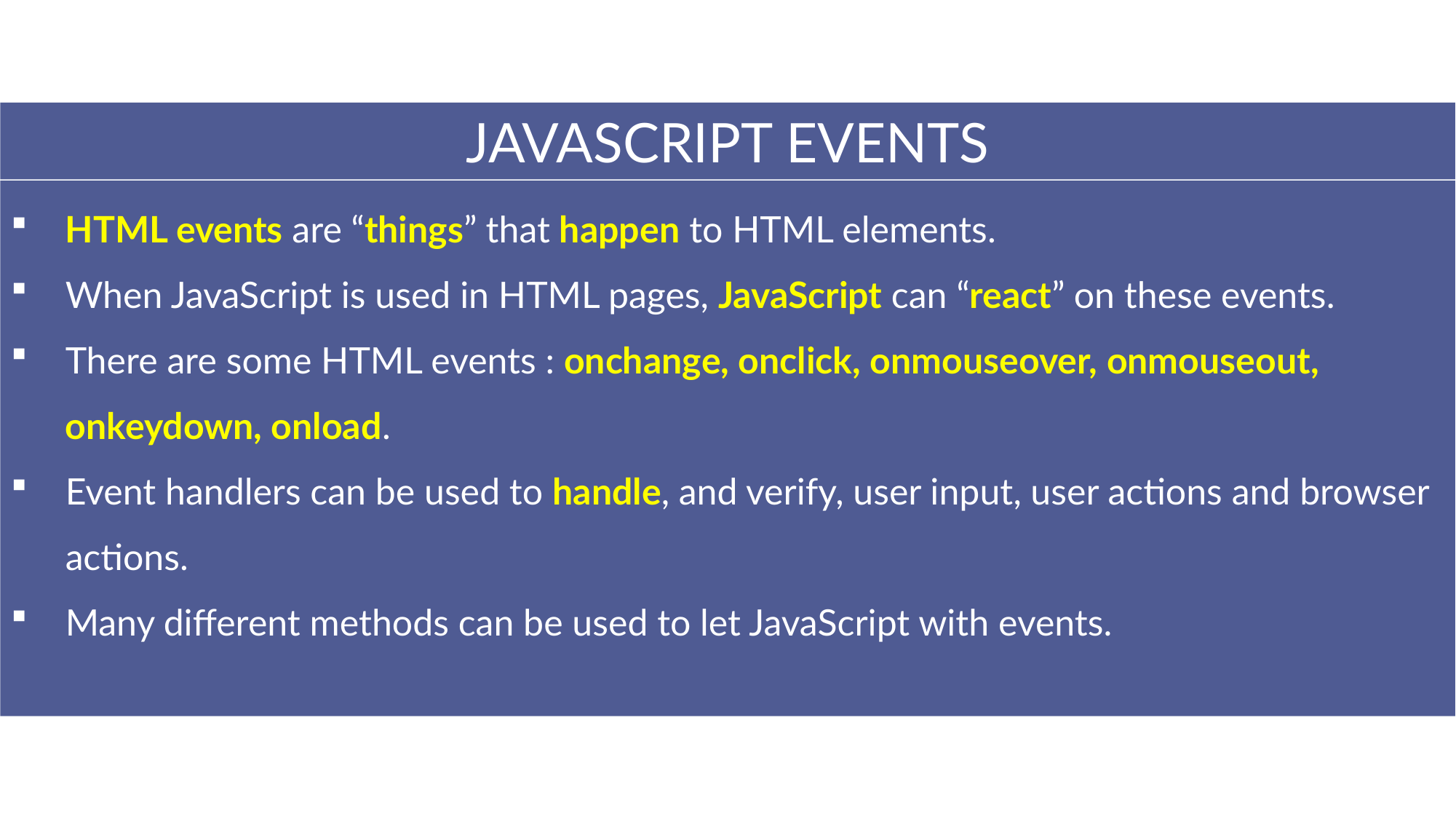

JAVASCRIPT EVENTS

HTML events are “things” that happen to HTML elements.
When JavaScript is used in HTML pages, JavaScript can “react” on these events.
There are some HTML events : onchange, onclick, onmouseover, onmouseout, onkeydown, onload.
Event handlers can be used to handle, and verify, user input, user actions and browser actions.
Many different methods can be used to let JavaScript with events.